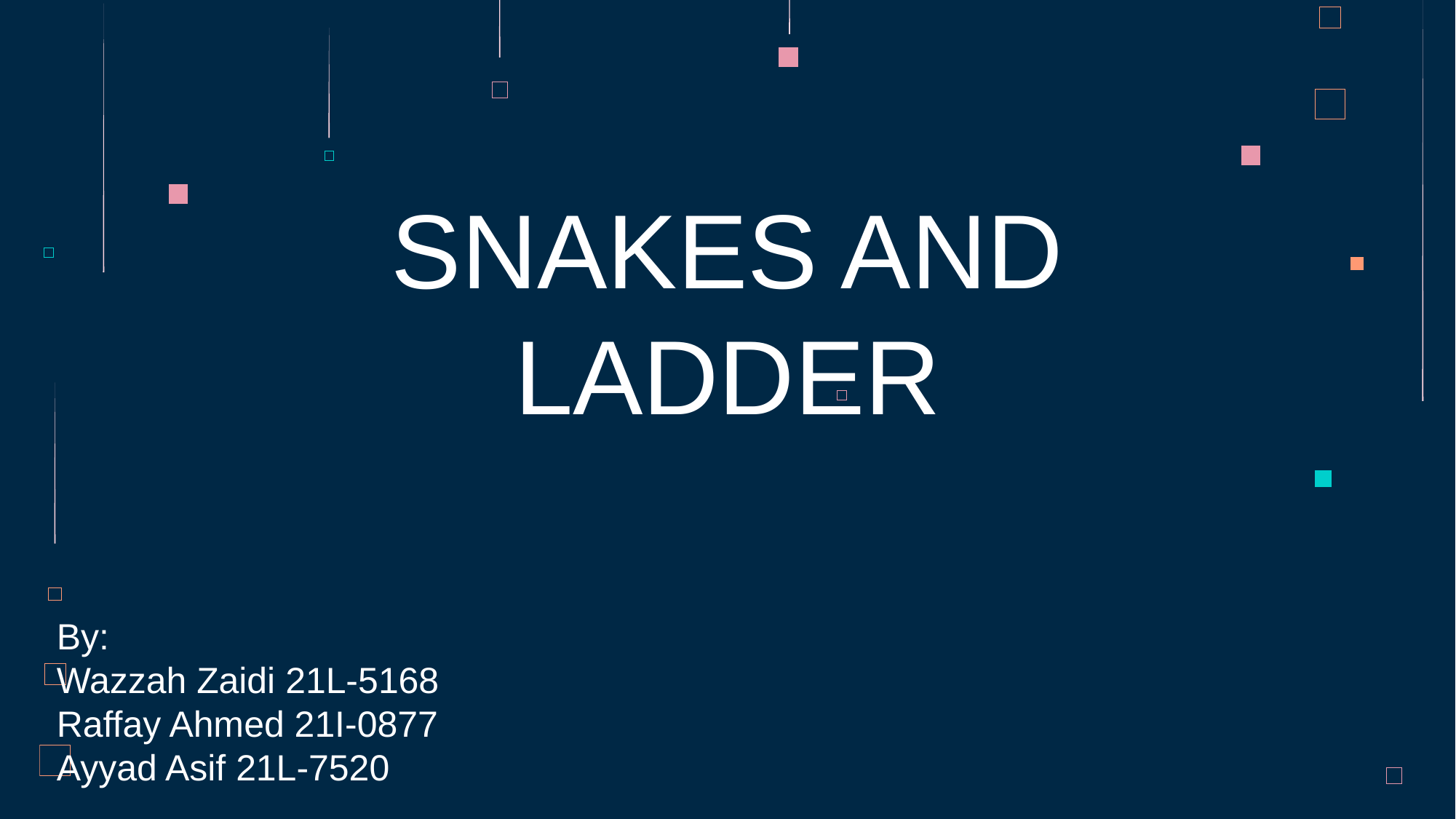

# SNAKES AND LADDER
By:
Wazzah Zaidi 21L-5168
Raffay Ahmed 21I-0877
Ayyad Asif 21L-7520